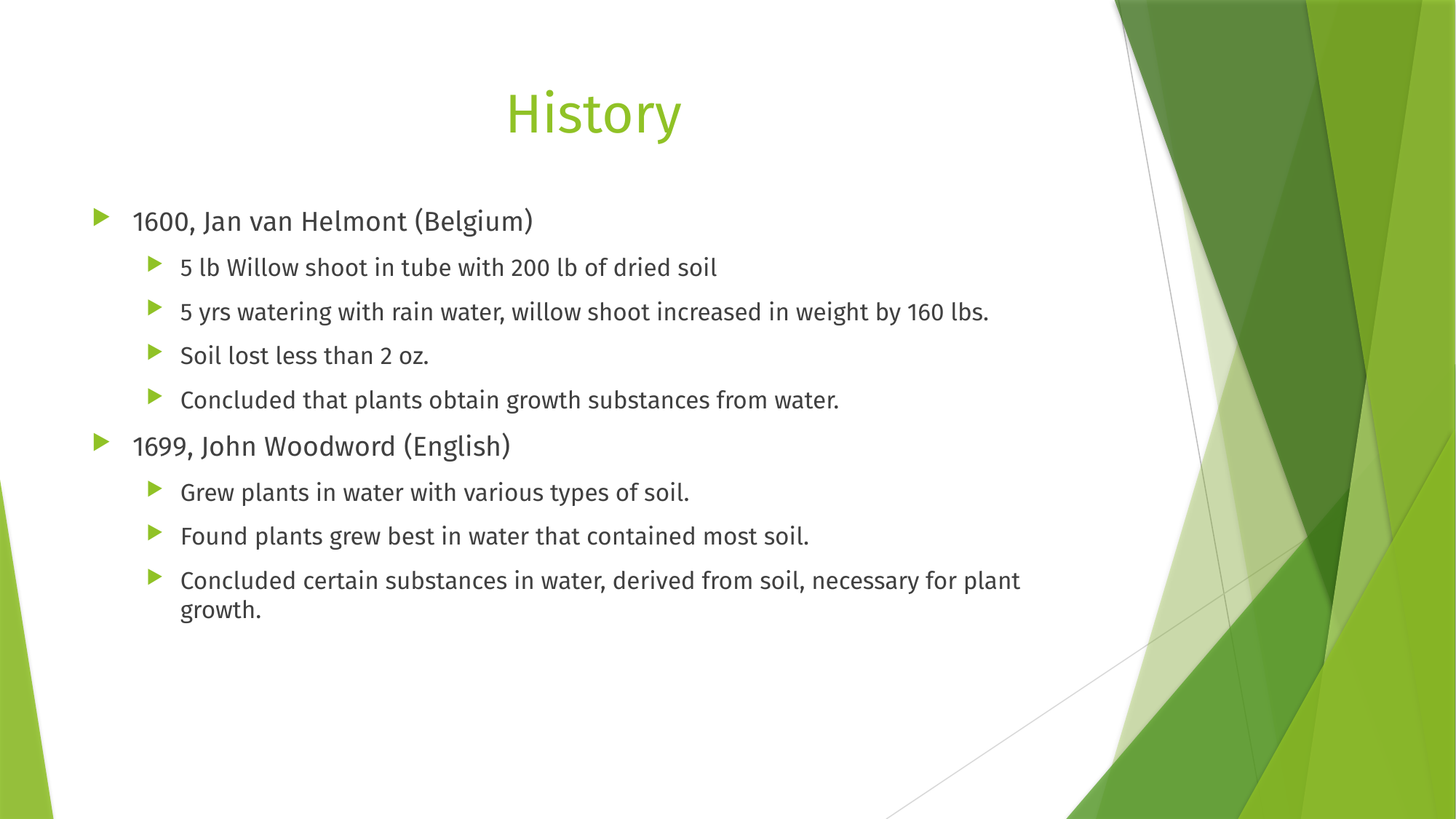

# History
1600, Jan van Helmont (Belgium)
5 lb Willow shoot in tube with 200 lb of dried soil
5 yrs watering with rain water, willow shoot increased in weight by 160 lbs.
Soil lost less than 2 oz.
Concluded that plants obtain growth substances from water.
1699, John Woodword (English)
Grew plants in water with various types of soil.
Found plants grew best in water that contained most soil.
Concluded certain substances in water, derived from soil, necessary for plant growth.